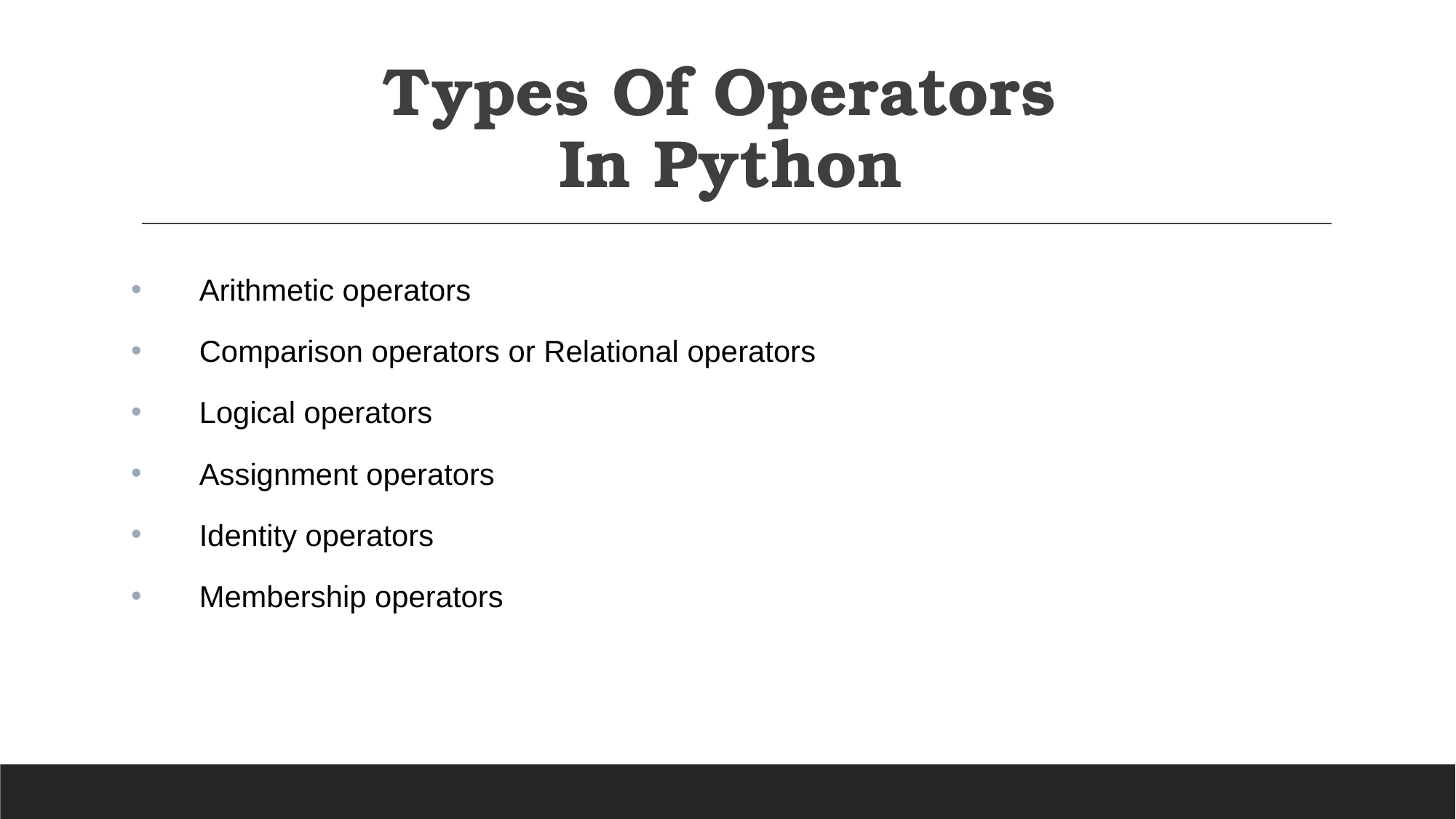

# Types Of Operators In Python
Arithmetic operators
Comparison operators or Relational operators
Logical operators
Assignment operators
Identity operators
Membership operators